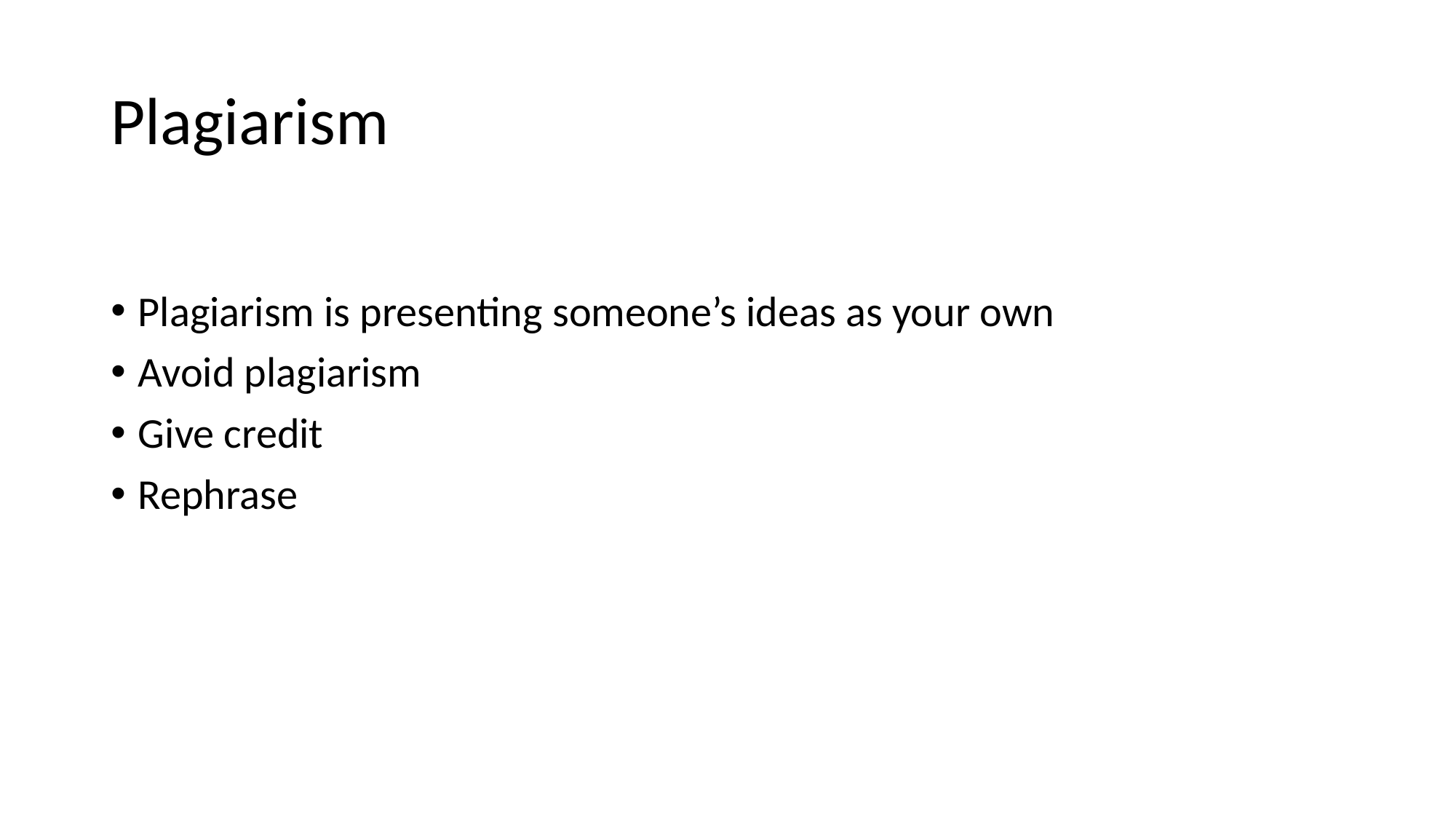

# Plagiarism

Plagiarism is presenting someone’s ideas as your own
Avoid plagiarism
Give credit
Rephrase